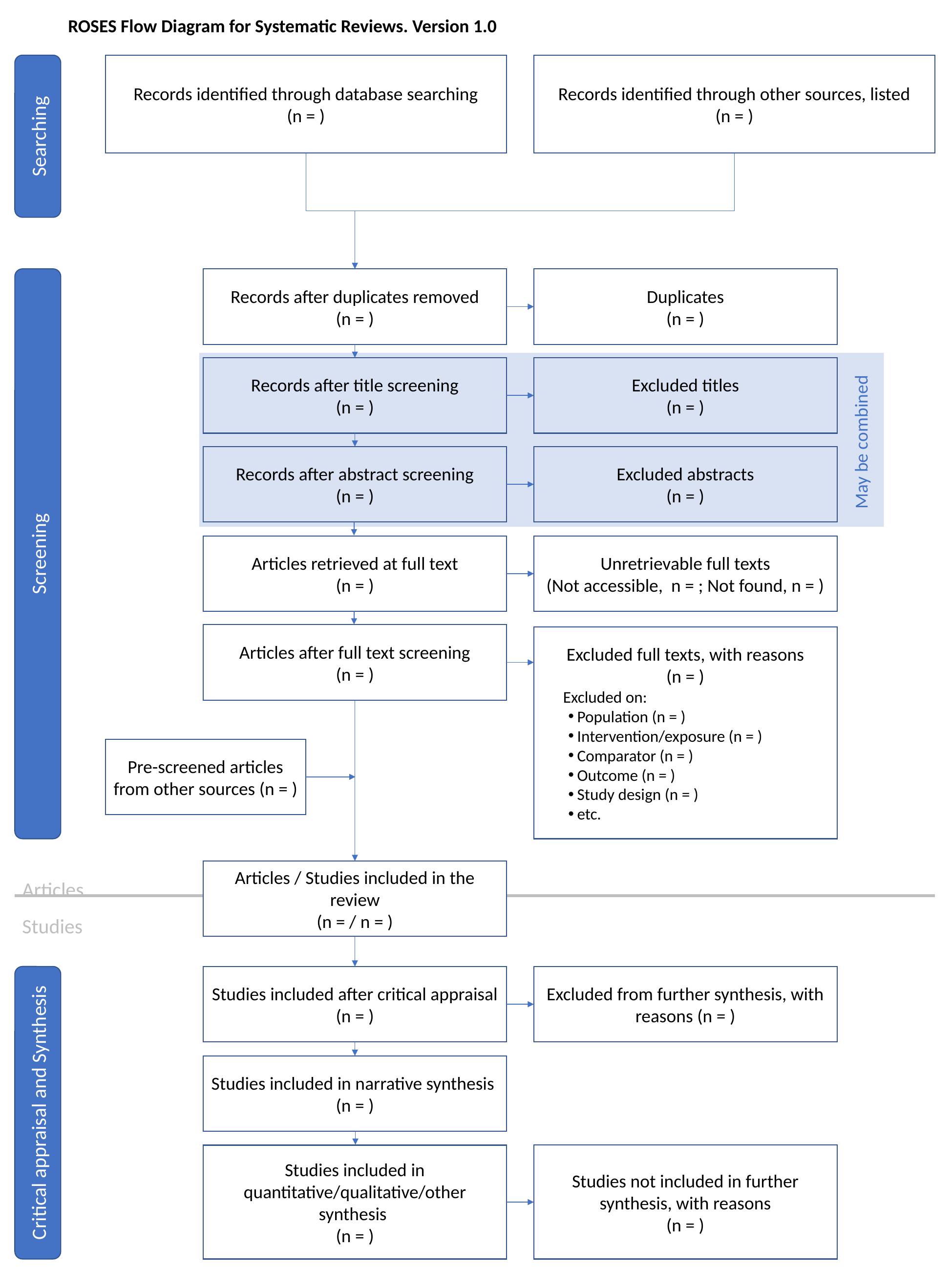

ROSES Flow Diagram for Systematic Reviews. Version 1.0

Records identified through database searching
(n = )
Records identified through other sources, listed
(n = )
Searching

Records after duplicates removed
(n = )
Duplicates
(n = )

Records after title screening
(n = )
Excluded titles
(n = )
May be combined
Records after abstract screening
(n = )
Excluded abstracts
(n = )
Screening
Articles retrieved at full text
(n = )
Unretrievable full texts
(Not accessible,  n = ; Not found, n = )
Articles after full text screening
(n = )
Excluded full texts, with reasons
(n = )
      Excluded on:
Population (n = )
Intervention/exposure (n = )
Comparator (n = )
Outcome (n = )
Study design (n = )
etc.
Pre-screened articles from other sources (n = )
Articles
Studies
Articles / Studies included in the review
(n = / n = )
Studies included after critical appraisal
(n = )
Excluded from further synthesis, with reasons (n = )

Studies included in narrative synthesis
(n = )
Critical appraisal and Synthesis
Studies included in quantitative/qualitative/other synthesis
(n = )
Studies not included in further synthesis, with reasons
(n = )